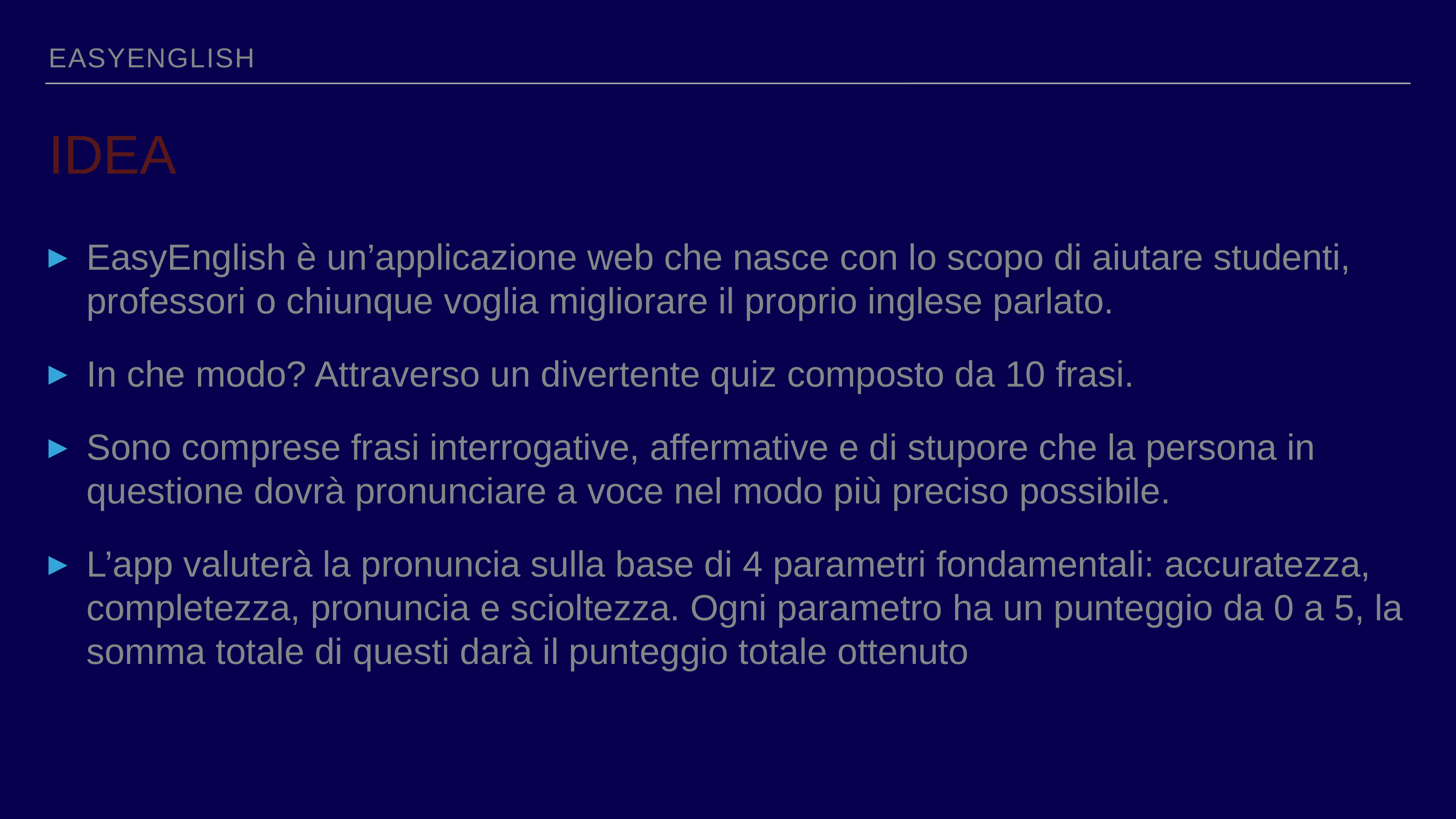

EASYENGLISH
# IDEA
EasyEnglish è un’applicazione web che nasce con lo scopo di aiutare studenti, professori o chiunque voglia migliorare il proprio inglese parlato.
In che modo? Attraverso un divertente quiz composto da 10 frasi.
Sono comprese frasi interrogative, affermative e di stupore che la persona in questione dovrà pronunciare a voce nel modo più preciso possibile.
L’app valuterà la pronuncia sulla base di 4 parametri fondamentali: accuratezza, completezza, pronuncia e scioltezza. Ogni parametro ha un punteggio da 0 a 5, la somma totale di questi darà il punteggio totale ottenuto